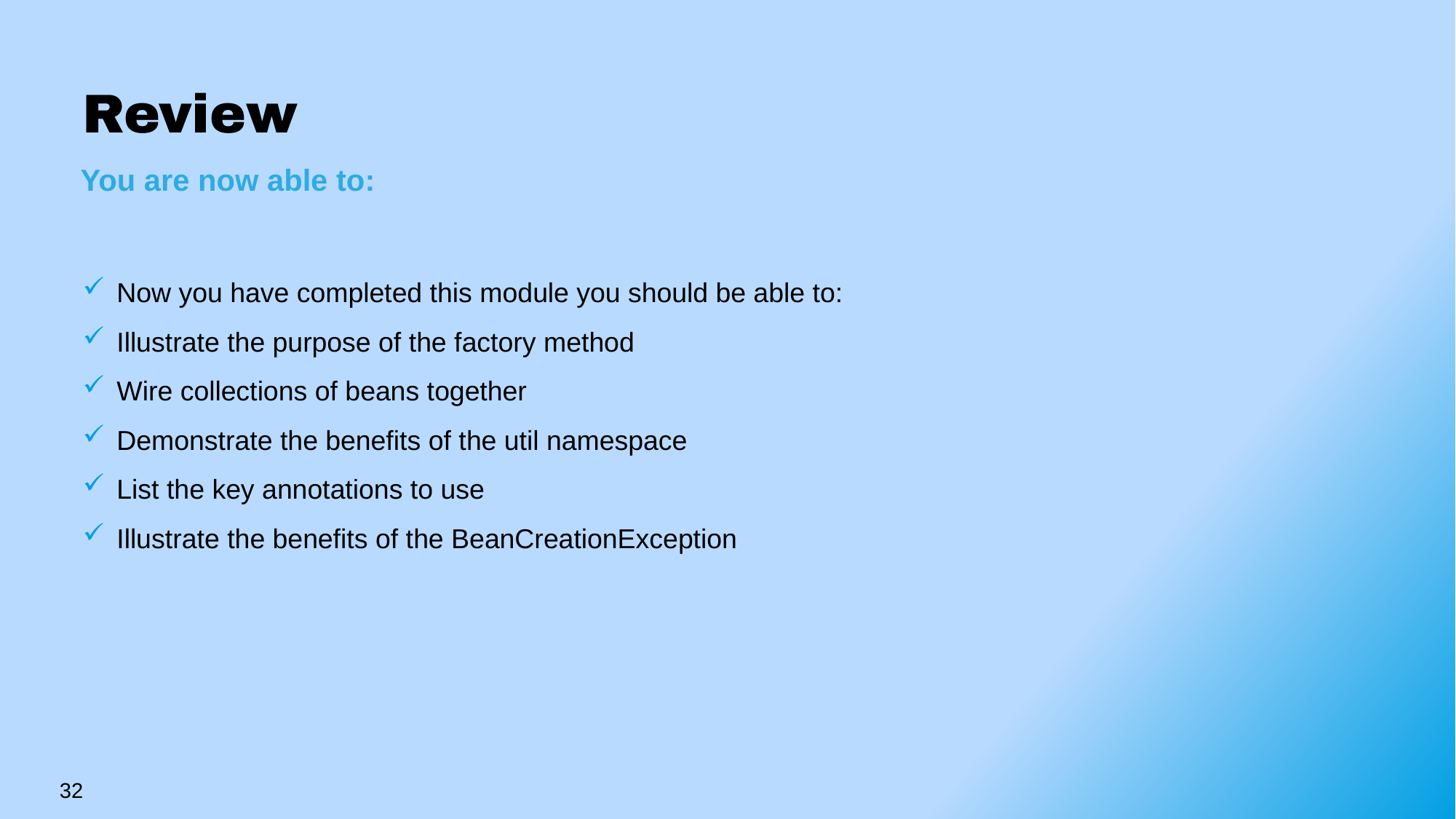

# Review
You are now able to:
Now you have completed this module you should be able to:
Illustrate the purpose of the factory method
Wire collections of beans together
Demonstrate the benefits of the util namespace
List the key annotations to use
Illustrate the benefits of the BeanCreationException
32